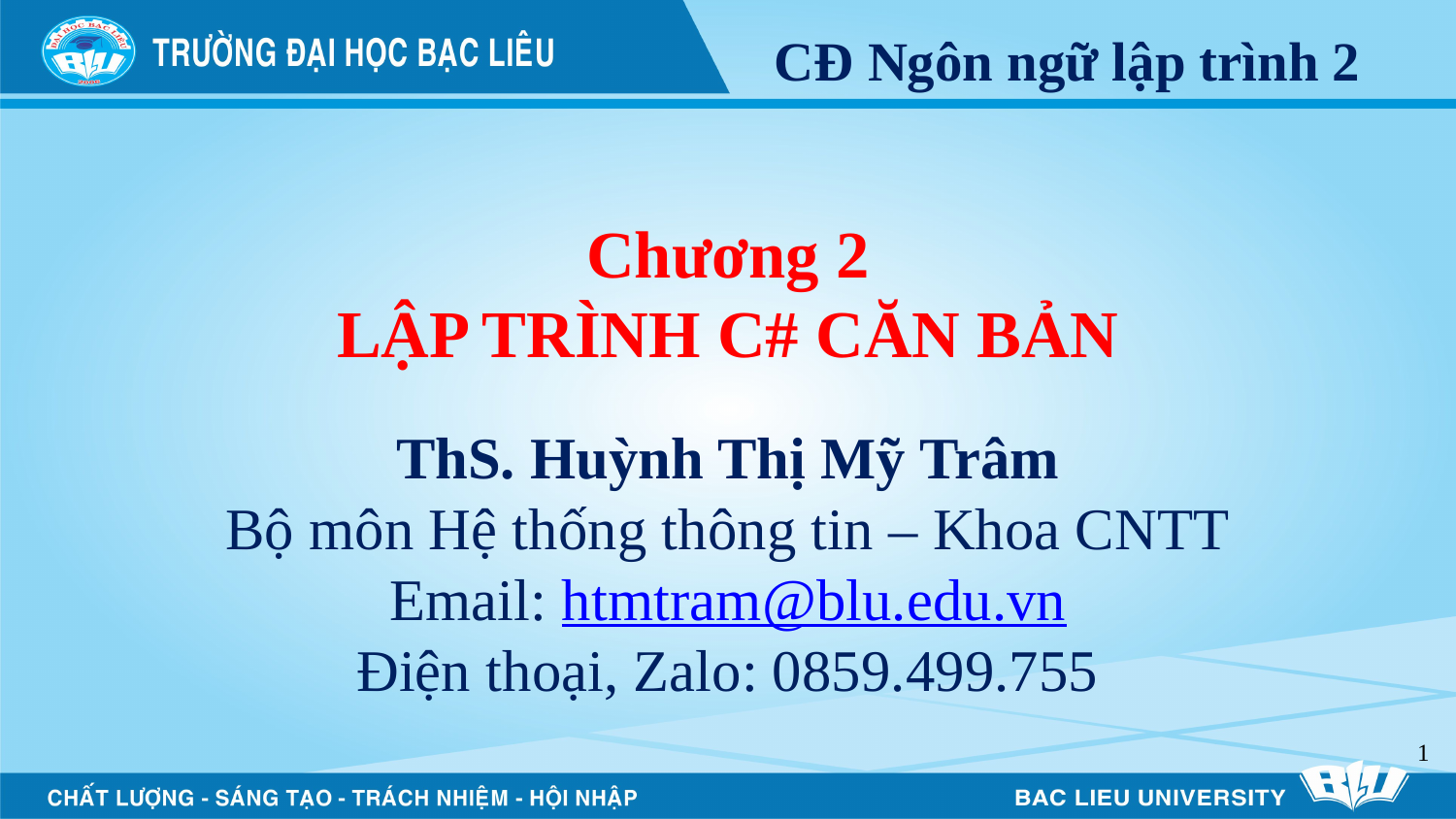

# Chương 2 LẬP TRÌNH C# CĂN BẢN
ThS. Huỳnh Thị Mỹ Trâm
Bộ môn Hệ thống thông tin – Khoa CNTT
Email: htmtram@blu.edu.vn
Điện thoại, Zalo: 0859.499.755

1